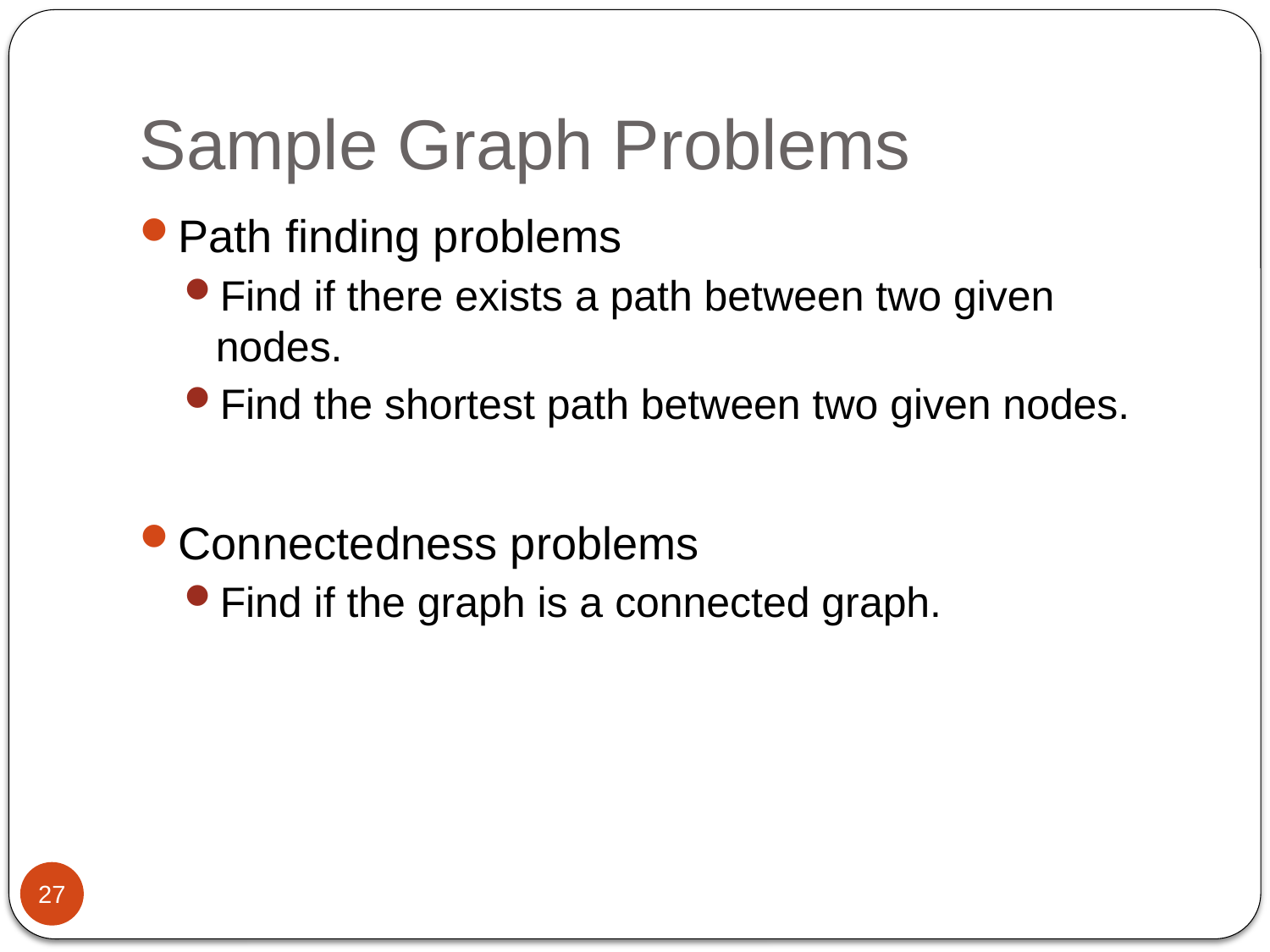

# Sample Graph Problems
Path finding problems
Find if there exists a path between two given nodes.
Find the shortest path between two given nodes.

Connectedness problems
Find if the graph is a connected graph.

27